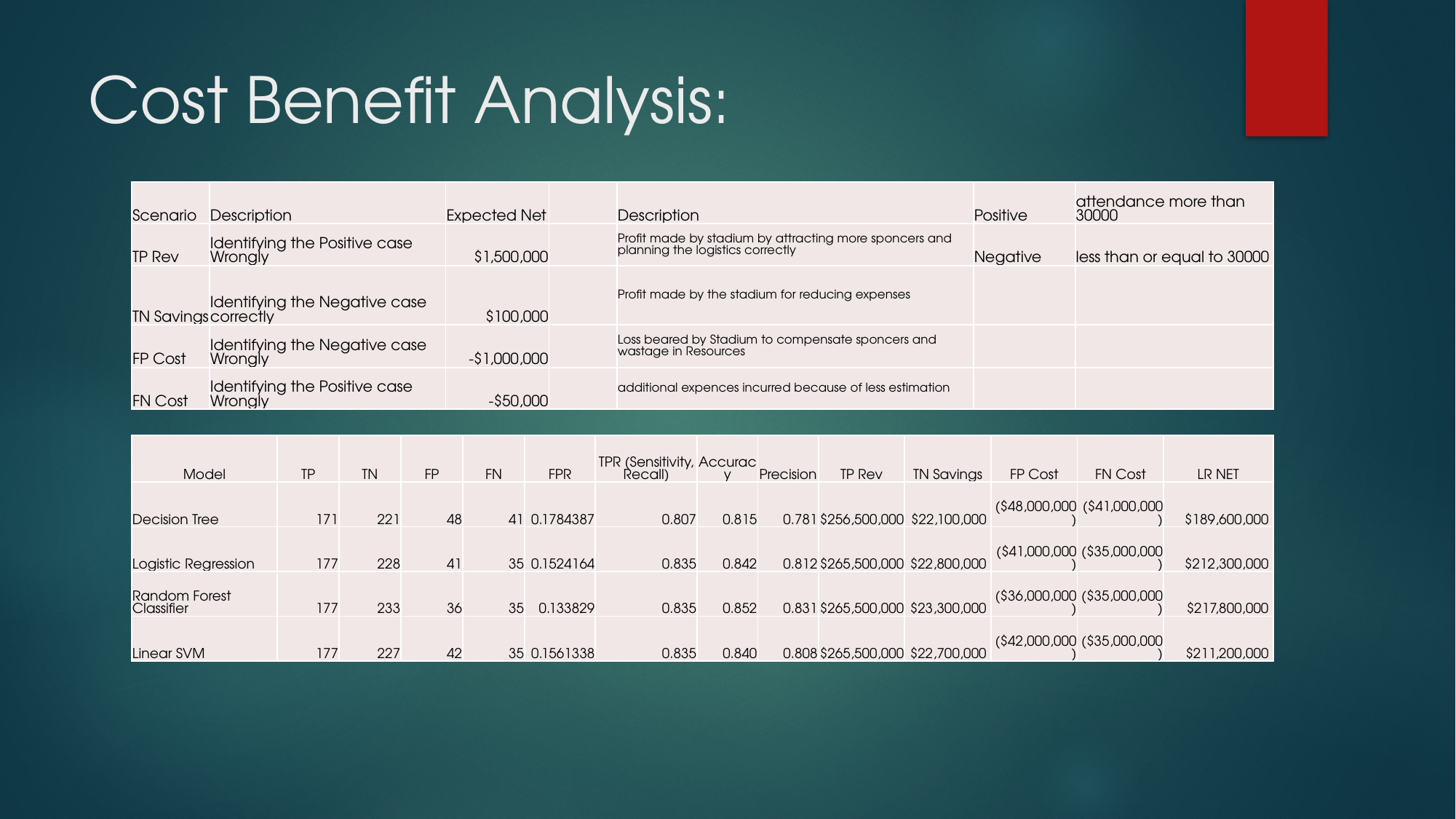

# Cost Benefit Analysis:
| Scenario | Description | Expected Net |  | Description | Positive | attendance more than 30000 |
| --- | --- | --- | --- | --- | --- | --- |
| TP Rev | Identifying the Positive case Wrongly | $1,500,000 |  | Profit made by stadium by attracting more sponcers and planning the logistics correctly | Negative | less than or equal to 30000 |
| TN Savings | Identifying the Negative case correctly | $100,000 |  | Profit made by the stadium for reducing expenses |  |  |
| FP Cost | Identifying the Negative case Wrongly | -$1,000,000 |  | Loss beared by Stadium to compensate sponcers and wastage in Resources |  |  |
| FN Cost | Identifying the Positive case Wrongly | -$50,000 |  | additional expences incurred because of less estimation |  |  |
| Model | TP | TN | FP | FN | FPR | TPR (Sensitivity, Recall) | Accuracy | Precision | TP Rev | TN Savings | FP Cost | FN Cost | LR NET |
| --- | --- | --- | --- | --- | --- | --- | --- | --- | --- | --- | --- | --- | --- |
| Decision Tree | 171 | 221 | 48 | 41 | 0.1784387 | 0.807 | 0.815 | 0.781 | $256,500,000 | $22,100,000 | ($48,000,000) | ($41,000,000) | $189,600,000 |
| Logistic Regression | 177 | 228 | 41 | 35 | 0.1524164 | 0.835 | 0.842 | 0.812 | $265,500,000 | $22,800,000 | ($41,000,000) | ($35,000,000) | $212,300,000 |
| Random Forest Classifier | 177 | 233 | 36 | 35 | 0.133829 | 0.835 | 0.852 | 0.831 | $265,500,000 | $23,300,000 | ($36,000,000) | ($35,000,000) | $217,800,000 |
| Linear SVM | 177 | 227 | 42 | 35 | 0.1561338 | 0.835 | 0.840 | 0.808 | $265,500,000 | $22,700,000 | ($42,000,000) | ($35,000,000) | $211,200,000 |